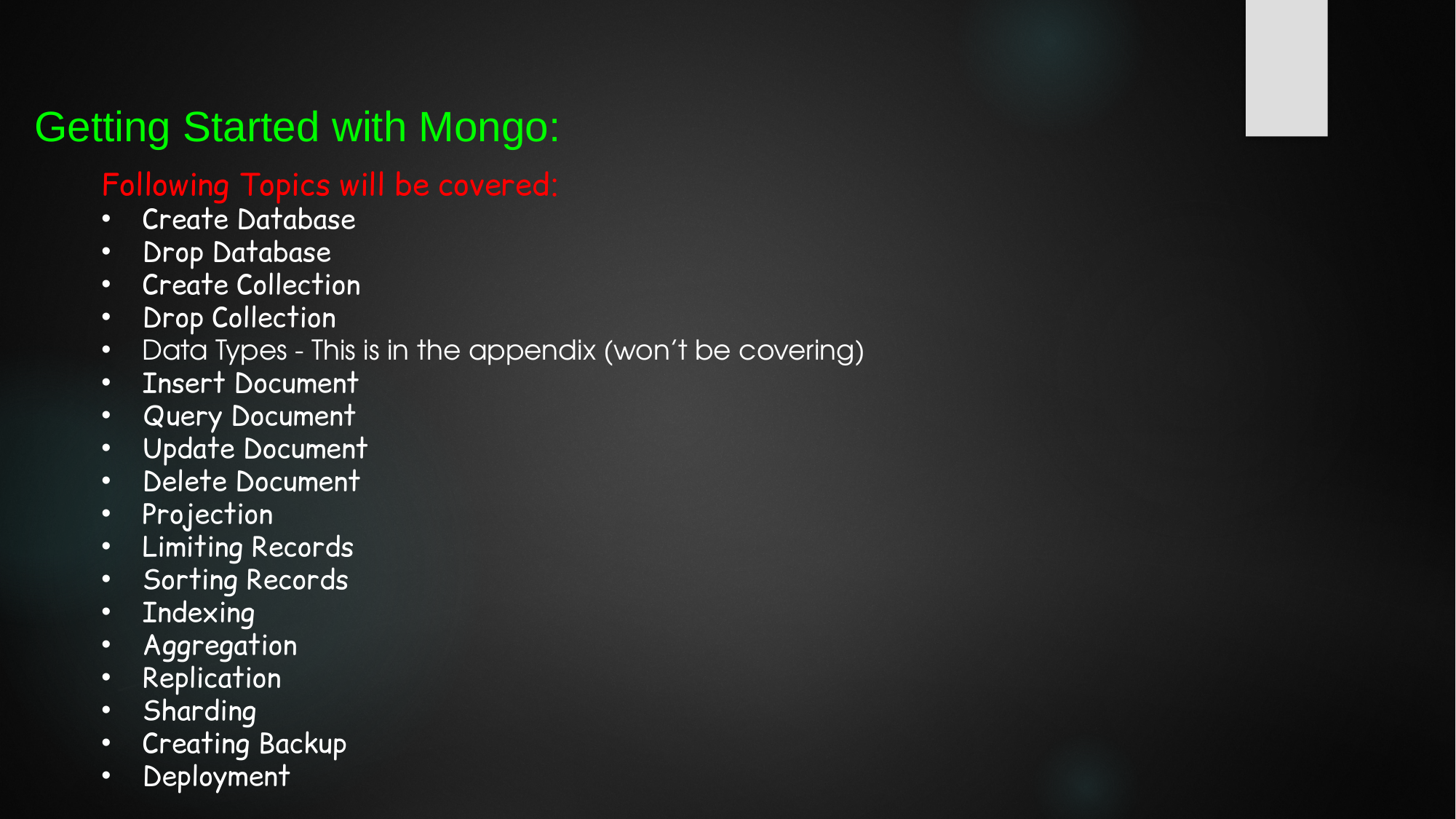

# Getting Started with Mongo:
Following Topics will be covered:
Create Database
Drop Database
Create Collection
Drop Collection
Data Types - This is in the appendix (won’t be covering)
Insert Document
Query Document
Update Document
Delete Document
Projection
Limiting Records
Sorting Records
Indexing
Aggregation
Replication
Sharding
Creating Backup
Deployment